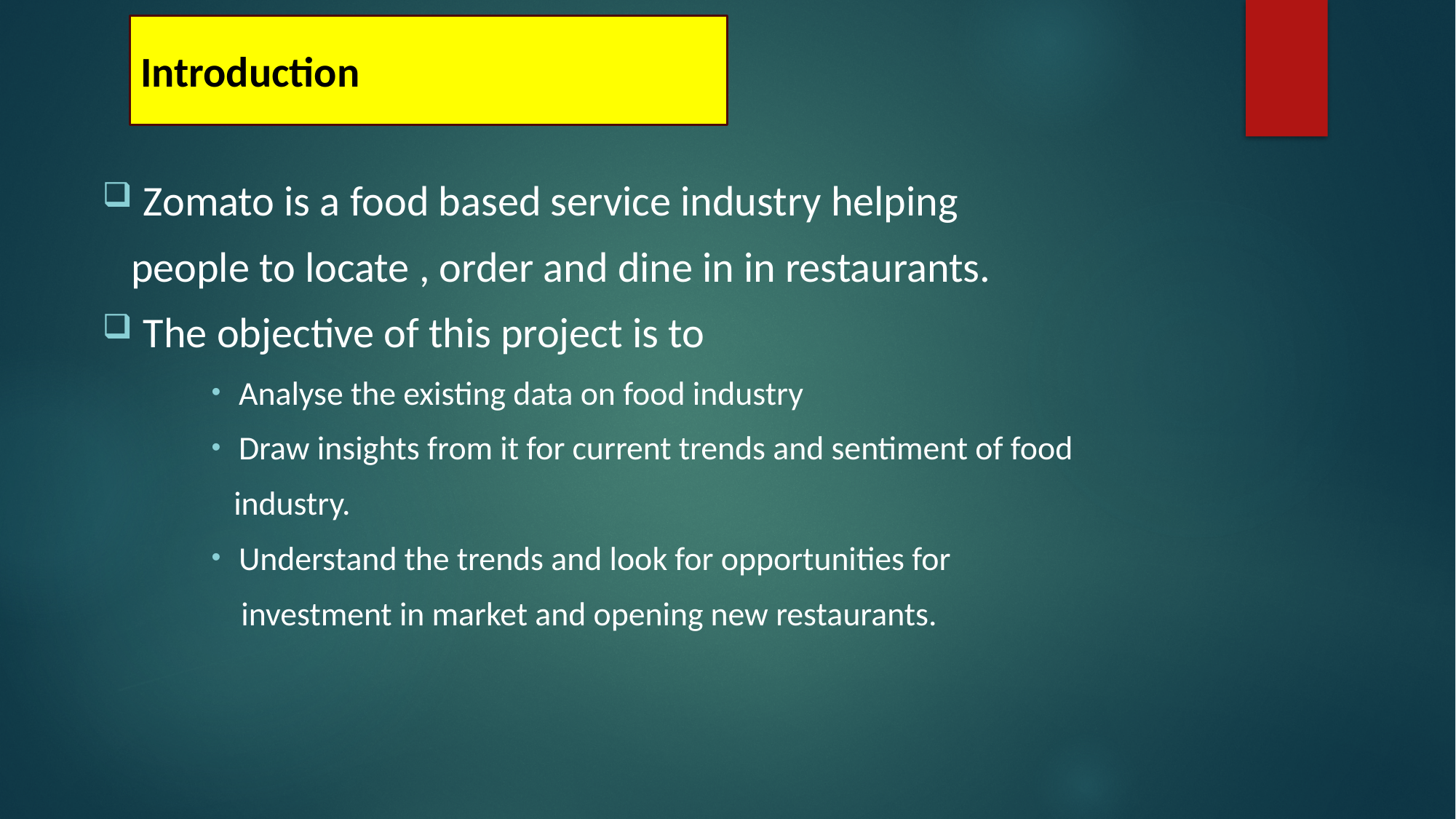

Introduction
Zomato is a food based service industry helping
   people to locate , order and dine in in restaurants.
The objective of this project is to
Analyse the existing data on food industry
Draw insights from it for current trends and sentiment of food
   industry.
Understand the trends and look for opportunities for
    investment in market and opening new restaurants.